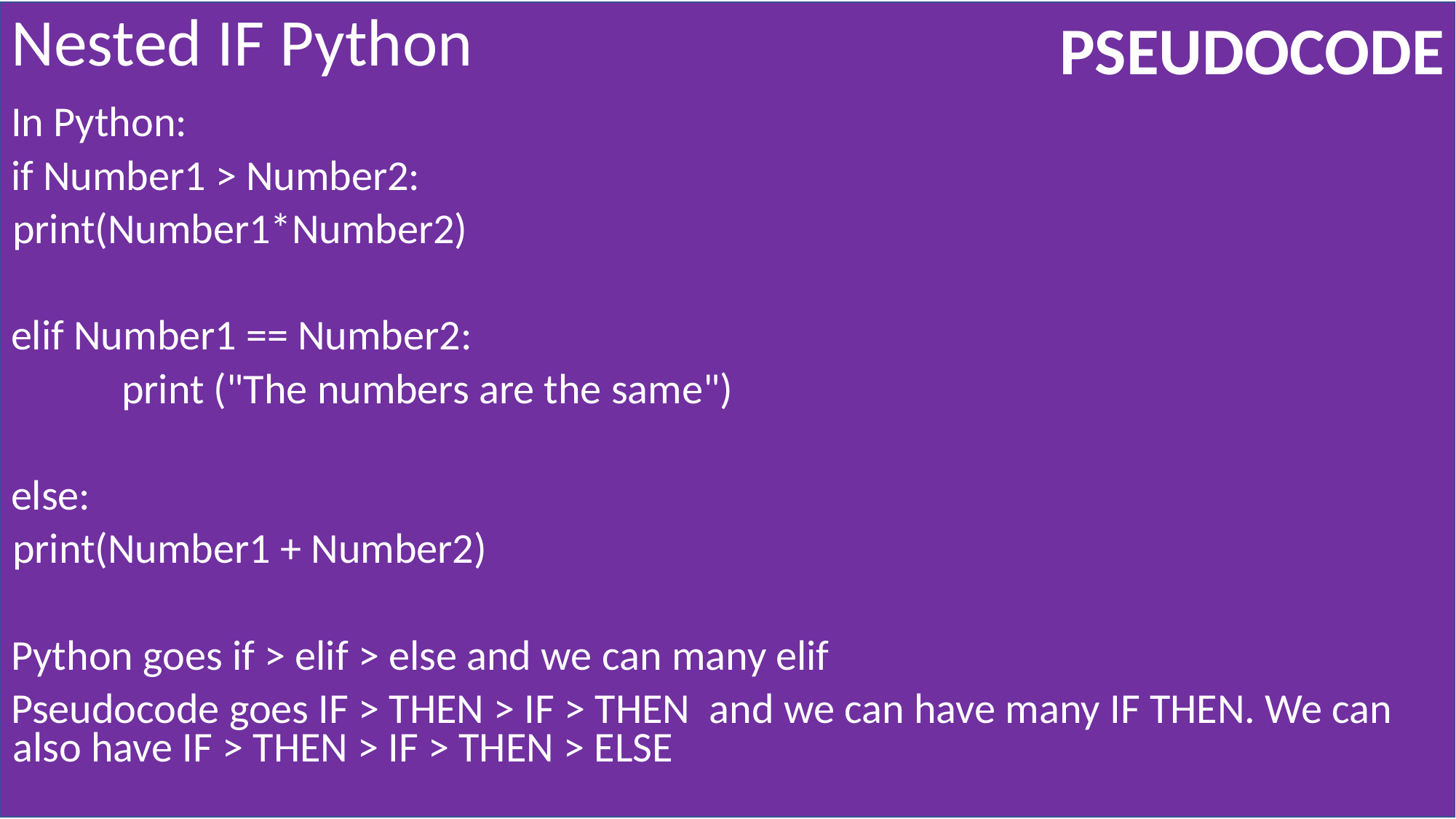

# Nested IF Python
In Python:
if Number1 > Number2:
	print(Number1*Number2)

elif Number1 == Number2:
 	print ("The numbers are the same")

else:
	print(Number1 + Number2)

Python goes if > elif > else and we can many elif
Pseudocode goes IF > THEN > IF > THEN  and we can have many IF THEN. We can also have IF > THEN > IF > THEN > ELSE